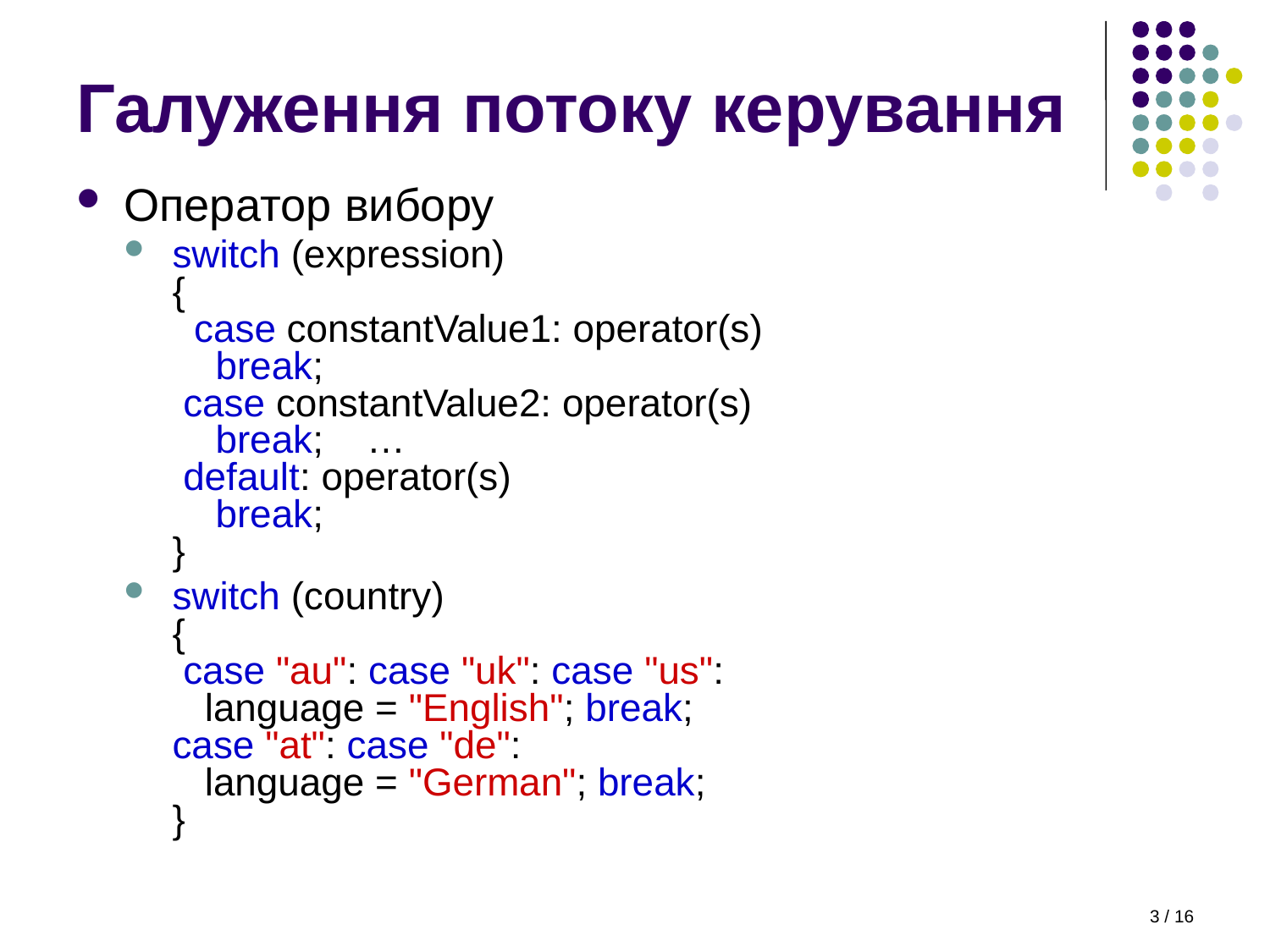

# Галуження потоку керування
Оператор вибору
switch (expression)
{
  case constantValue1: operator(s)
    break;
 case constantValue2: operator(s)
    break;    …
 default: operator(s)
    break;
}
switch (country)
{
 case "au": case "uk": case "us":
   language = "English"; break;
case "at": case "de":
   language = "German"; break;
}
3 / 16